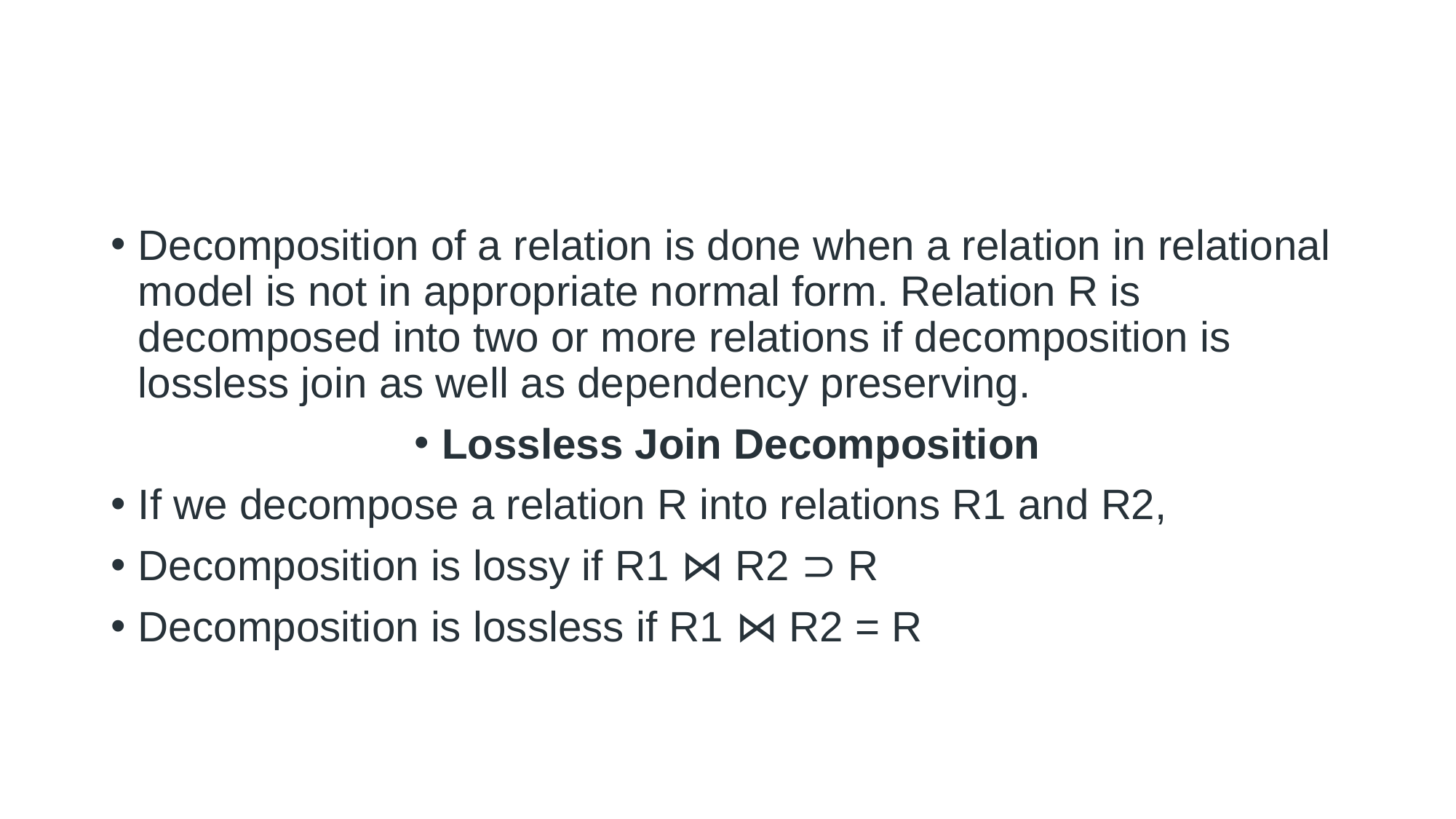

#
Decomposition of a relation is done when a relation in relational model is not in appropriate normal form. Relation R is decomposed into two or more relations if decomposition is lossless join as well as dependency preserving.
Lossless Join Decomposition
If we decompose a relation R into relations R1 and R2,
Decomposition is lossy if R1 ⋈ R2 ⊃ R
Decomposition is lossless if R1 ⋈ R2 = R